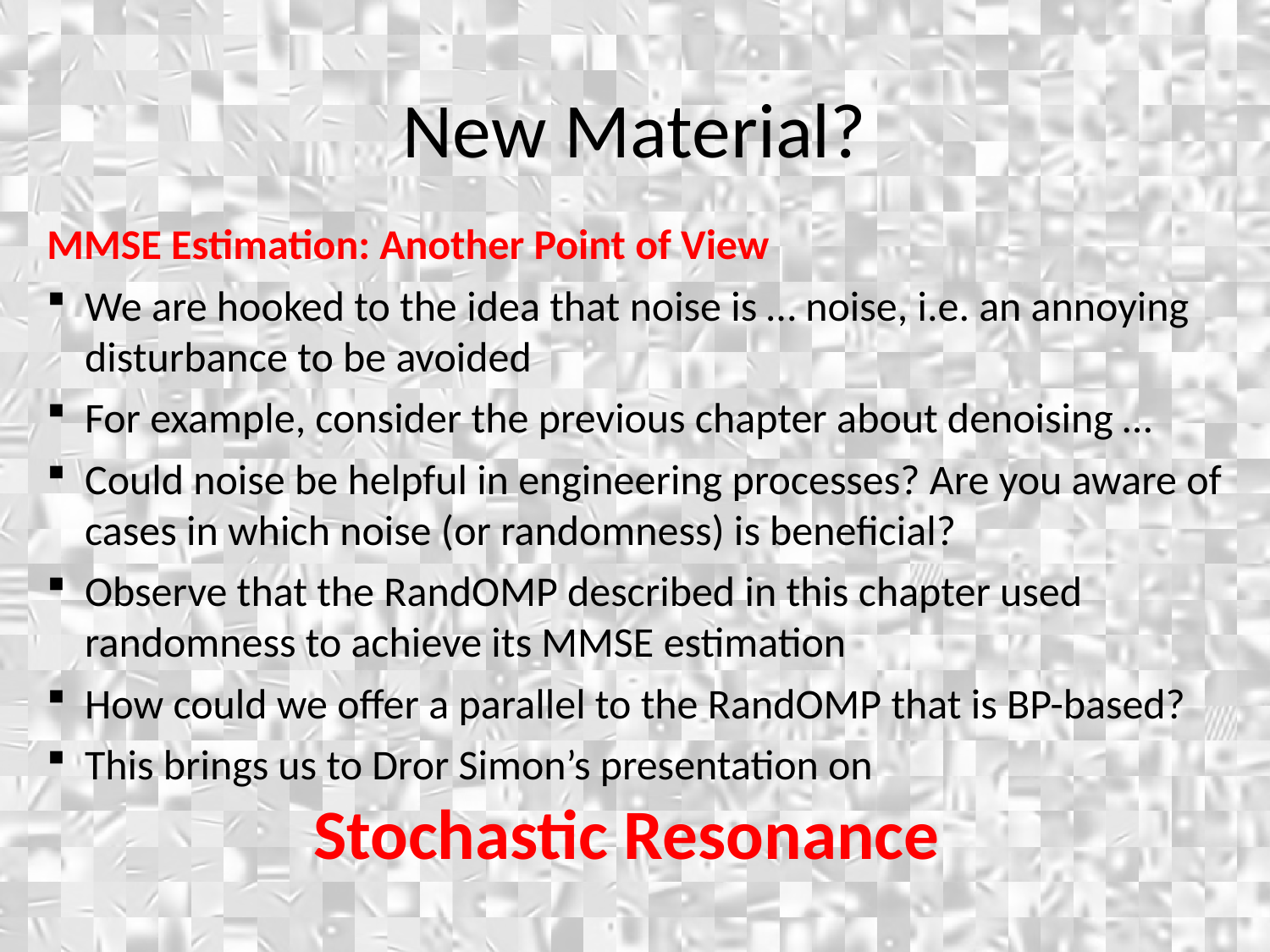

New Material?
MMSE Estimation: Another Point of View
We are hooked to the idea that noise is … noise, i.e. an annoying disturbance to be avoided
For example, consider the previous chapter about denoising …
Could noise be helpful in engineering processes? Are you aware of cases in which noise (or randomness) is beneficial?
Observe that the RandOMP described in this chapter used randomness to achieve its MMSE estimation
How could we offer a parallel to the RandOMP that is BP-based?
This brings us to Dror Simon’s presentation on
                        Stochastic Resonance